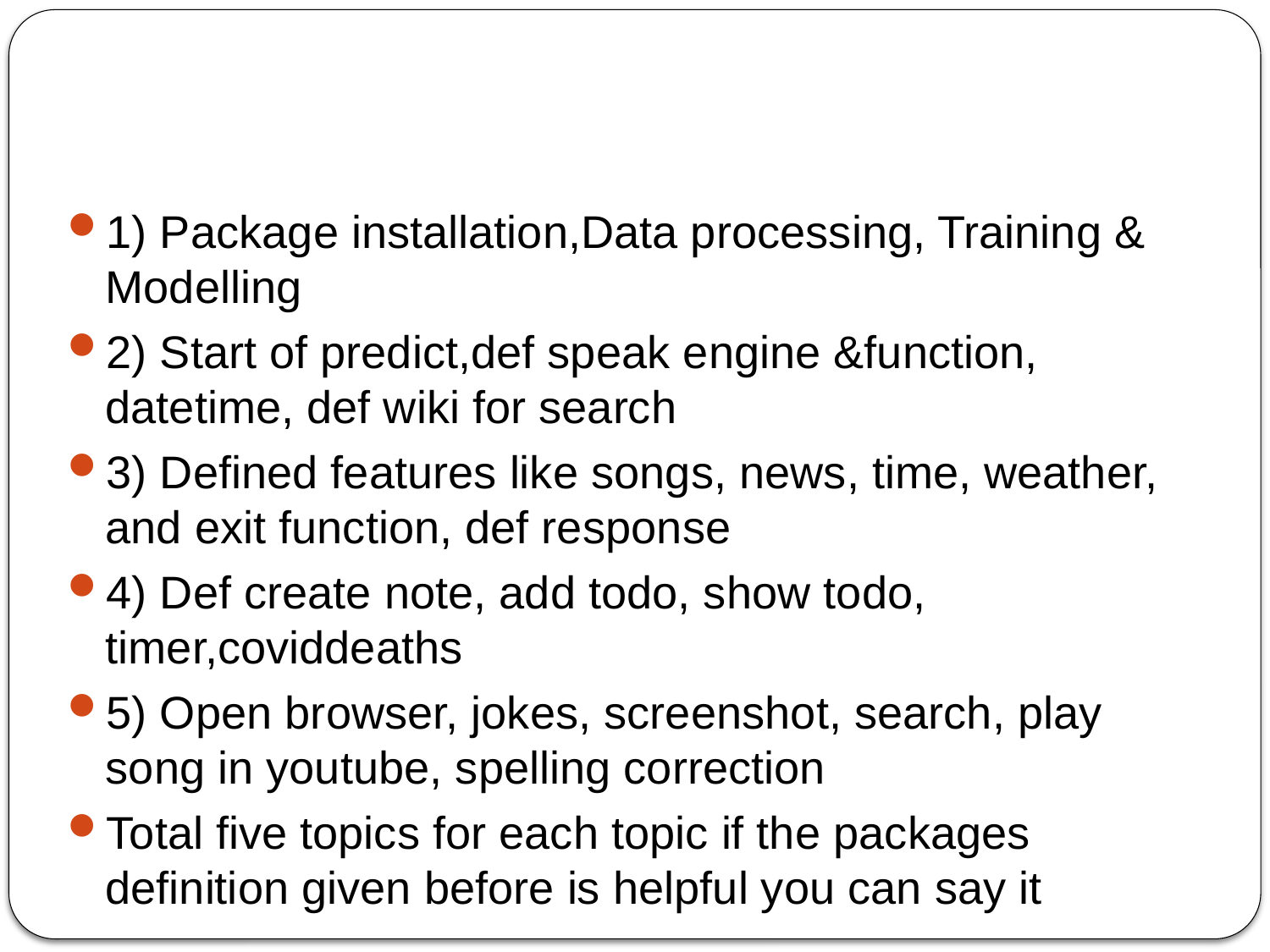

1) Package installation,Data processing, Training & Modelling
2) Start of predict,def speak engine &function, datetime, def wiki for search
3) Defined features like songs, news, time, weather, and exit function, def response
4) Def create note, add todo, show todo, timer,coviddeaths
5) Open browser, jokes, screenshot, search, play song in youtube, spelling correction
Total five topics for each topic if the packages definition given before is helpful you can say it